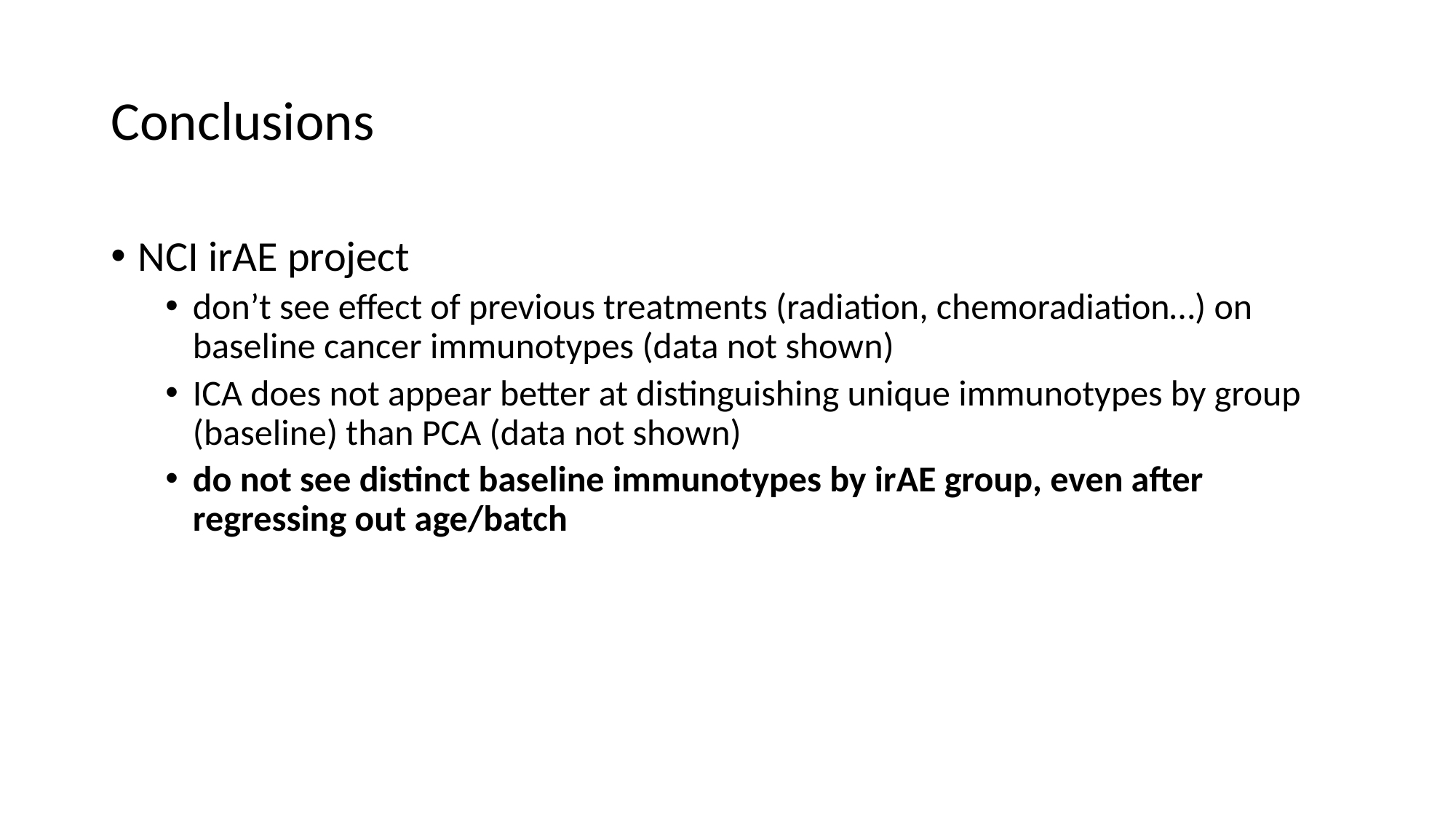

# Conclusions
NCI irAE project
don’t see effect of previous treatments (radiation, chemoradiation…) on baseline cancer immunotypes (data not shown)
ICA does not appear better at distinguishing unique immunotypes by group (baseline) than PCA (data not shown)
do not see distinct baseline immunotypes by irAE group, even after regressing out age/batch